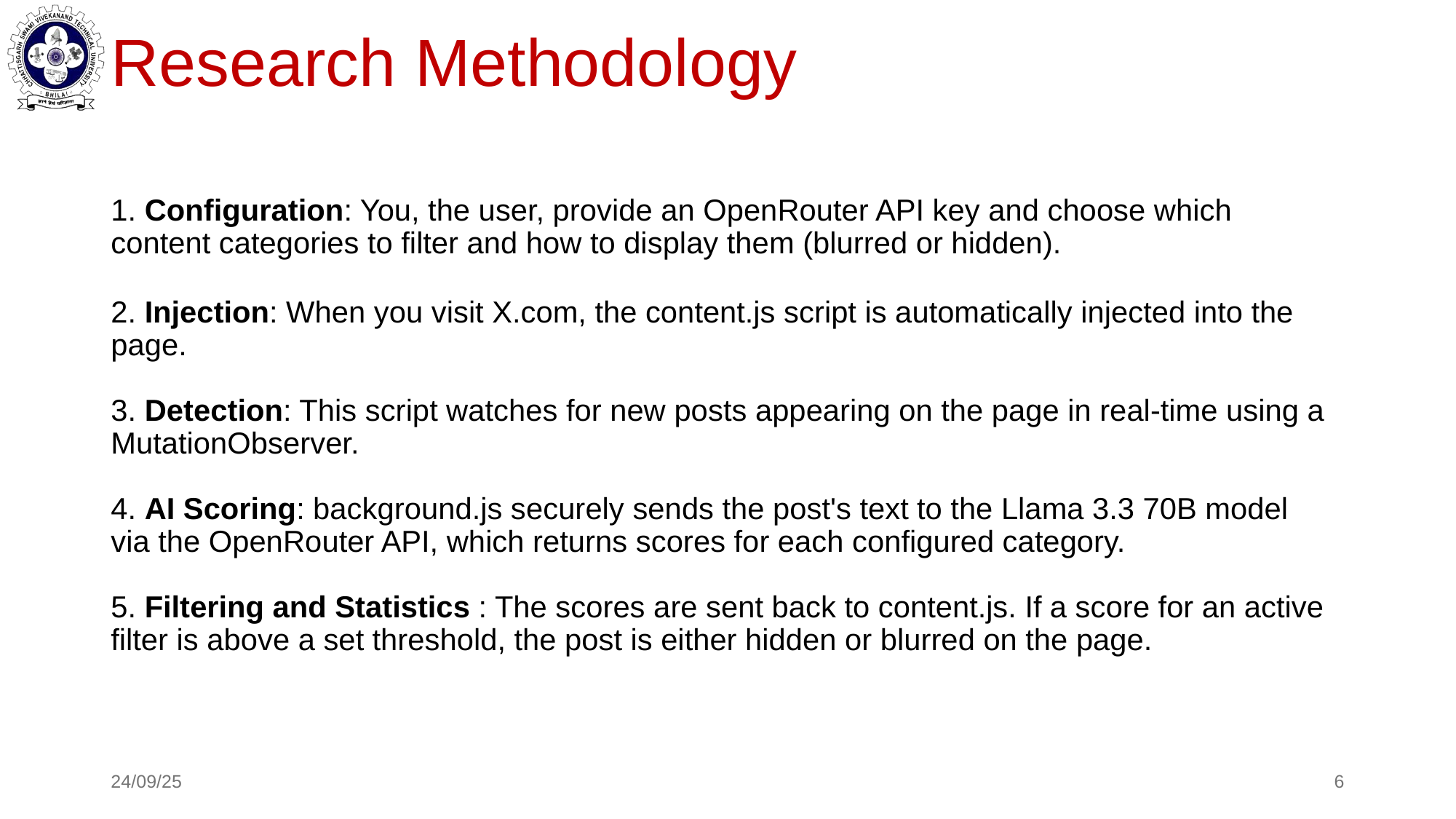

# Research Methodology
1. Configuration: You, the user, provide an OpenRouter API key and choose which content categories to filter and how to display them (blurred or hidden).
2. Injection: When you visit X.com, the content.js script is automatically injected into the page.
3. Detection: This script watches for new posts appearing on the page in real-time using a MutationObserver.
4. AI Scoring: background.js securely sends the post's text to the Llama 3.3 70B model via the OpenRouter API, which returns scores for each configured category.

5. Filtering and Statistics : The scores are sent back to content.js. If a score for an active filter is above a set threshold, the post is either hidden or blurred on the page.

24/09/25
6